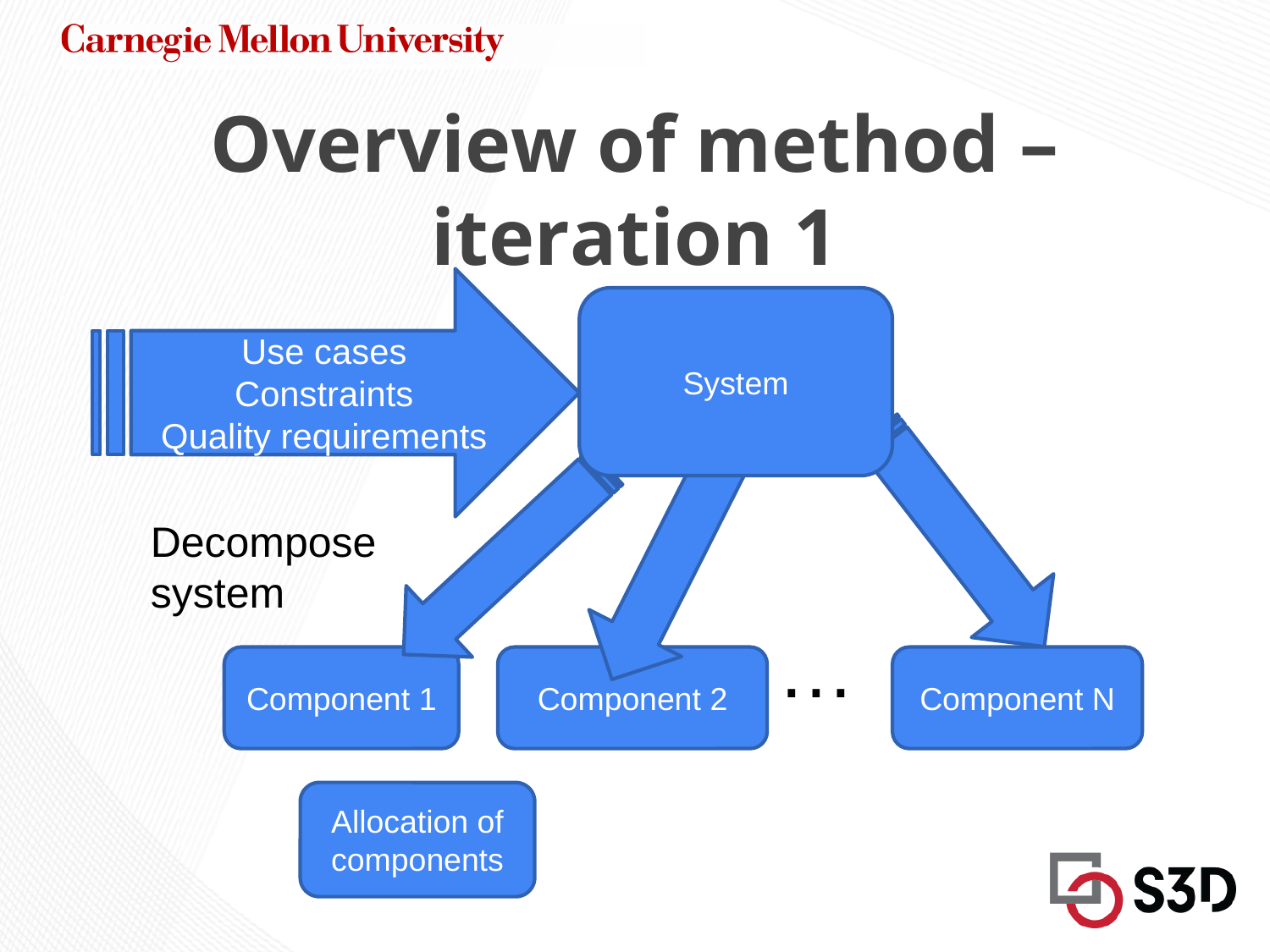

# Overview of method – iteration 1
Use cases
Constraints
Quality requirements
System

Decompose
system

…
Component 1
Component 2
Component N
Allocation of components